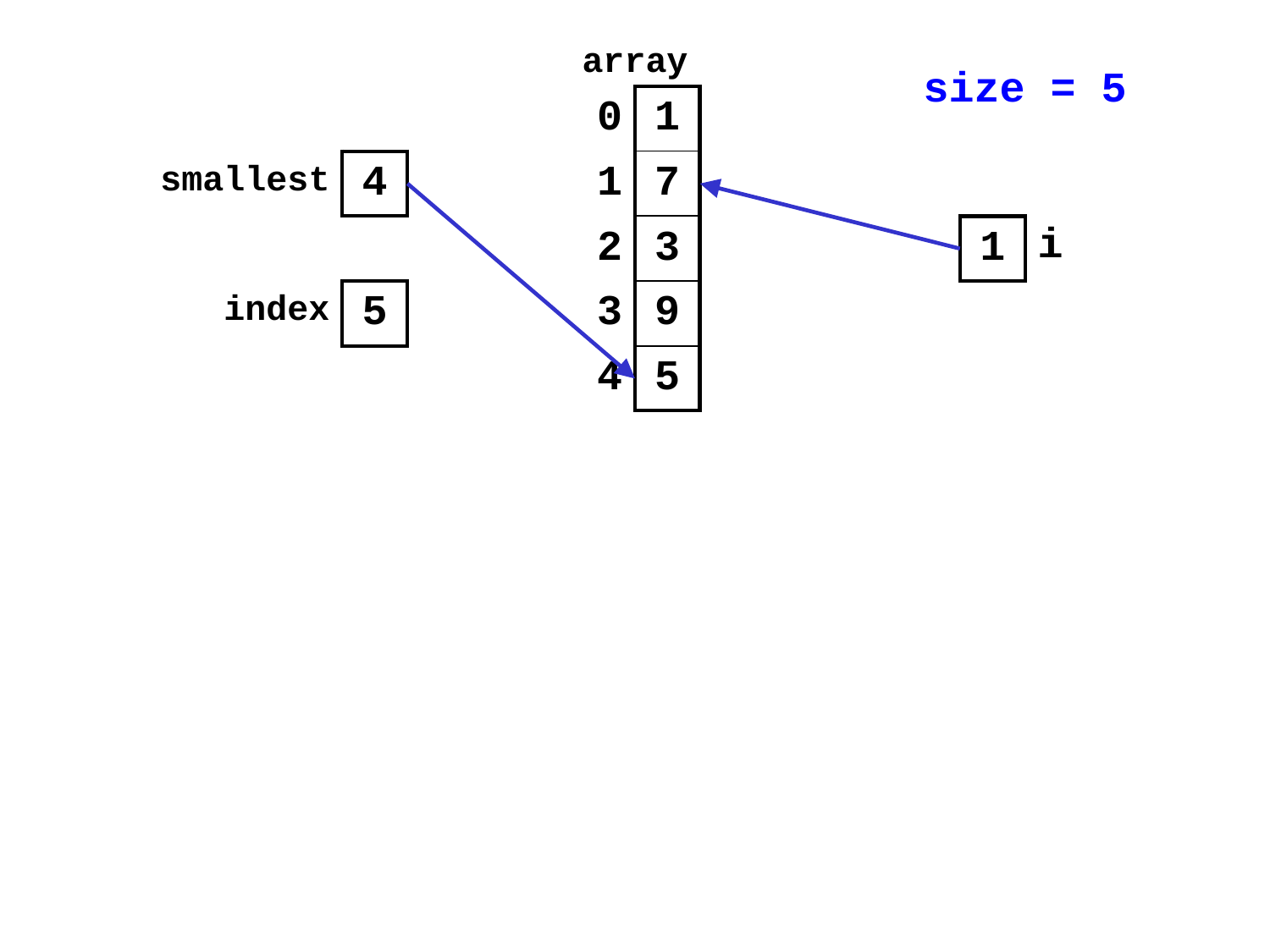

array
size = 5
| 0 | 1 |
| --- | --- |
| 1 | 7 |
| 2 | 3 |
| 3 | 9 |
| 4 | 5 |
| smallest | 4 |
| --- | --- |

| 1 | i |
| --- | --- |
| index | 5 |
| --- | --- |